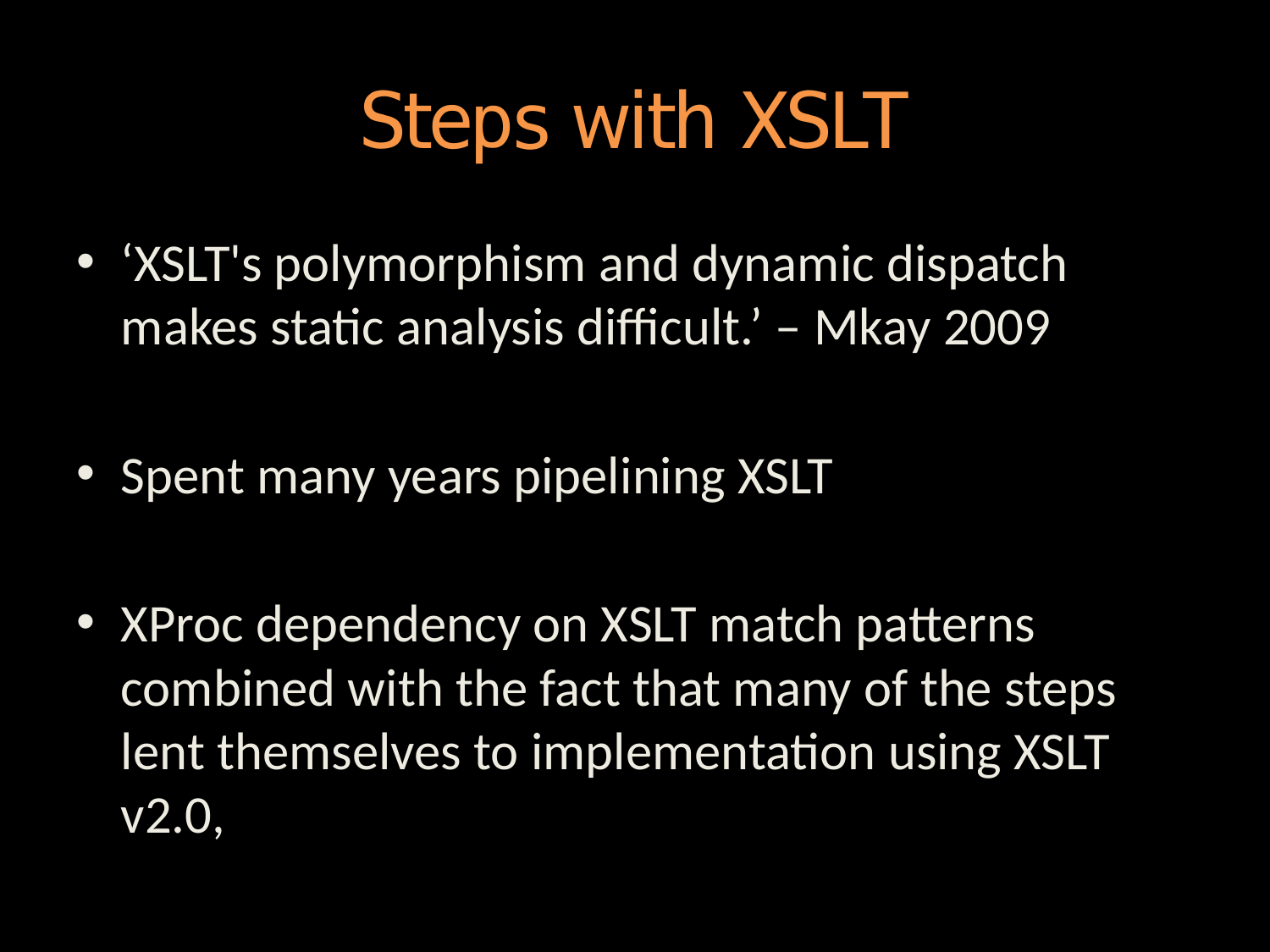

# Steps with XSLT
‘XSLT's polymorphism and dynamic dispatch makes static analysis difficult.’ – Mkay 2009

Spent many years pipelining XSLT

XProc dependency on XSLT match patterns combined with the fact that many of the steps lent themselves to implementation using XSLT v2.0,